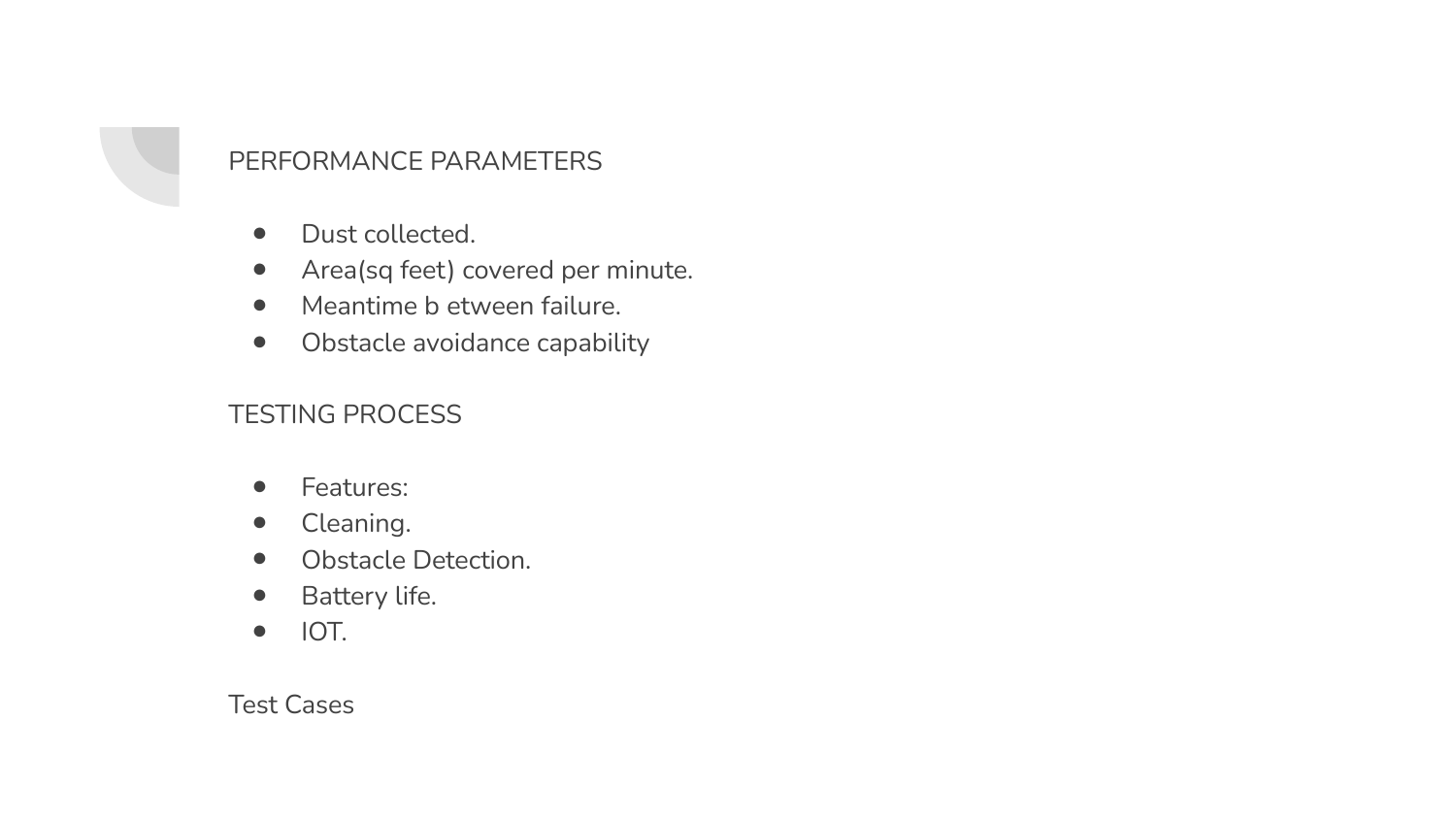

PERFORMANCE PARAMETERS

Dust collected.
Area(sq feet) covered per minute.
Meantime b	etween failure.
Obstacle avoidance capability

TESTING PROCESS

Features:
Cleaning.
Obstacle Detection.
Battery life.
IOT.

Test Cases